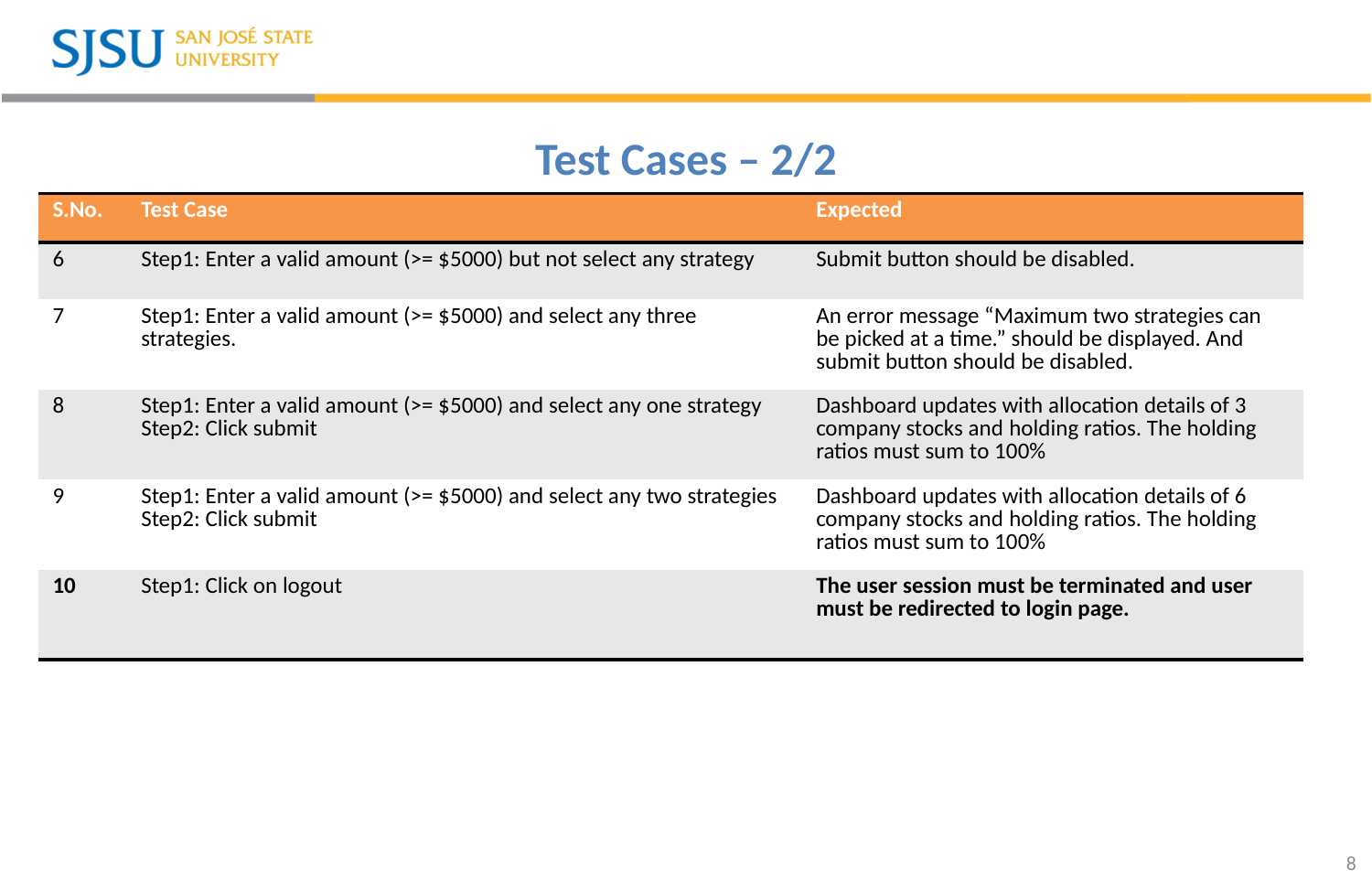

# Test Cases – 2/2
| S.No. | Test Case | Expected |
| --- | --- | --- |
| 6 | Step1: Enter a valid amount (>= $5000) but not select any strategy | Submit button should be disabled. |
| 7 | Step1: Enter a valid amount (>= $5000) and select any three strategies. | An error message “Maximum two strategies can be picked at a time.” should be displayed. And submit button should be disabled. |
| 8 | Step1: Enter a valid amount (>= $5000) and select any one strategy Step2: Click submit | Dashboard updates with allocation details of 3 company stocks and holding ratios. The holding ratios must sum to 100% |
| 9 | Step1: Enter a valid amount (>= $5000) and select any two strategies Step2: Click submit | Dashboard updates with allocation details of 6 company stocks and holding ratios. The holding ratios must sum to 100% |
| 10 | Step1: Click on logout | The user session must be terminated and user must be redirected to login page. |
8